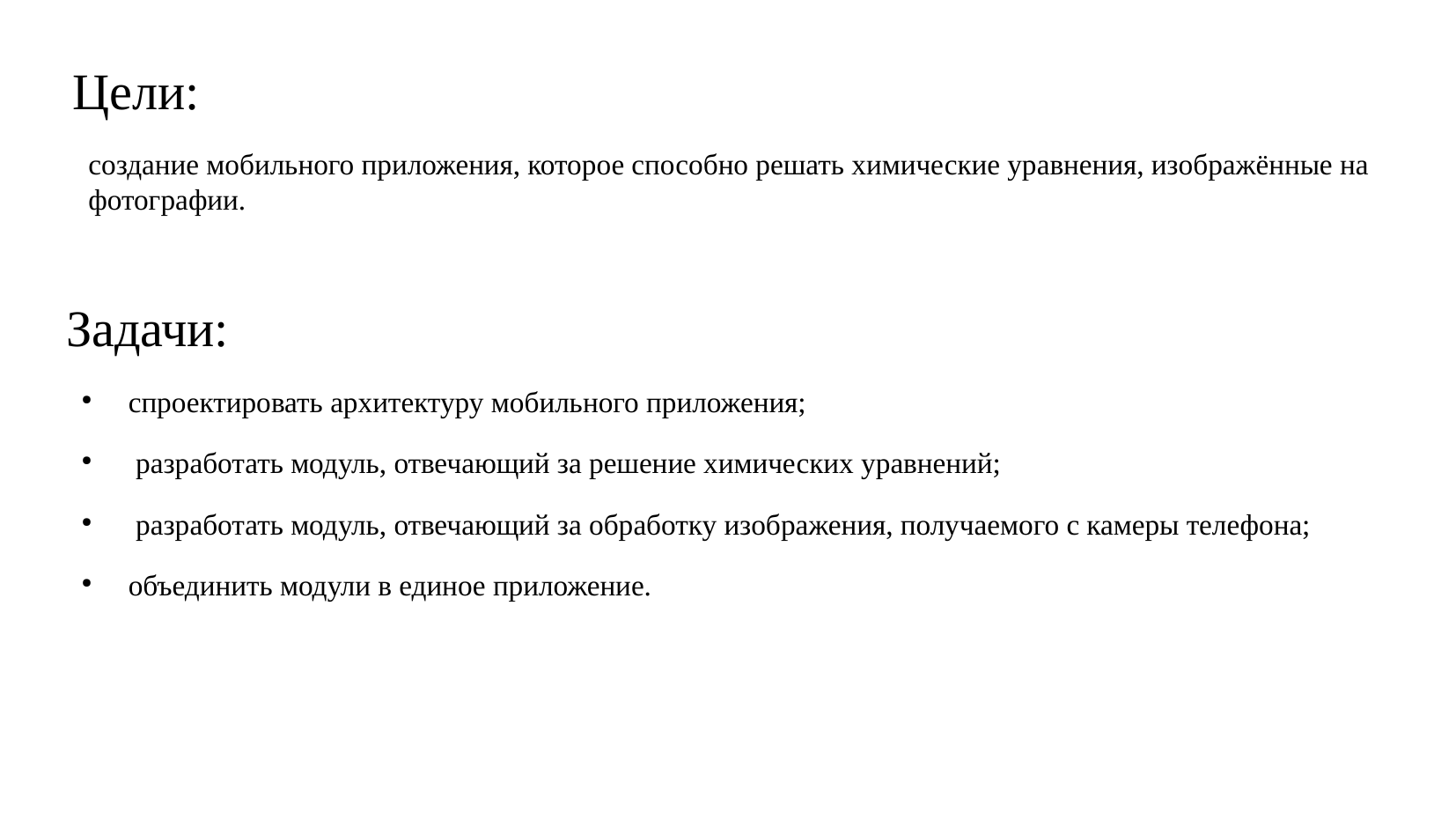

Цели:
создание мобильного приложения, которое способно решать химические уравнения, изображённые на фотографии.
Задачи:
спроектировать архитектуру мобильного приложения;
 разработать модуль, отвечающий за решение химических уравнений;
 разработать модуль, отвечающий за обработку изображения, получаемого с камеры телефона;
объединить модули в единое приложение.